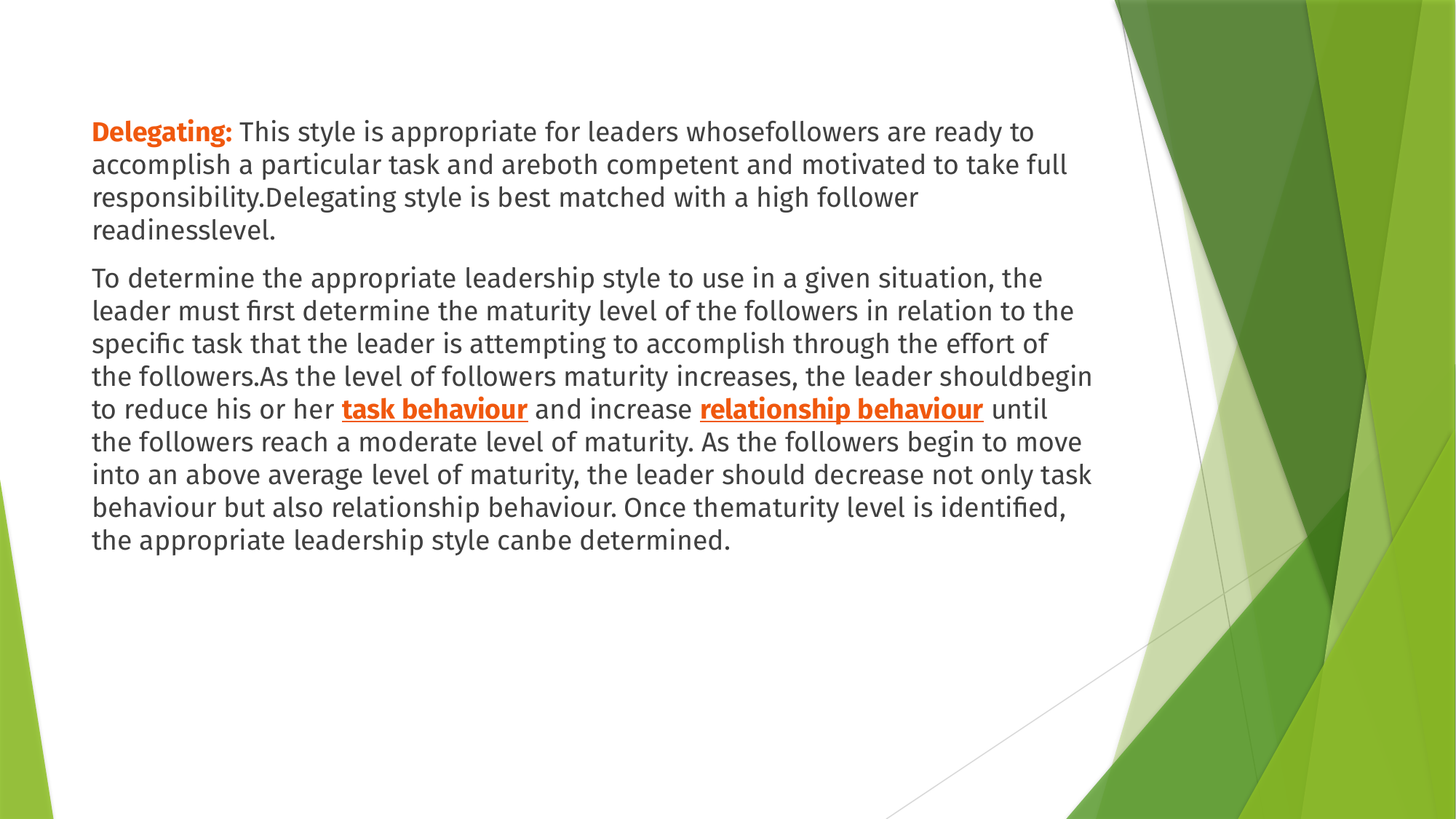

Delegating: This style is appropriate for leaders whosefollowers are ready to accomplish a particular task and areboth competent and motivated to take full responsibility.Delegating style is best matched with a high follower readinesslevel.
To determine the appropriate leadership style to use in a given situation, the leader must first determine the maturity level of the followers in relation to the specific task that the leader is attempting to accomplish through the effort of the followers.As the level of followers maturity increases, the leader shouldbegin to reduce his or her task behaviour and increase relationship behaviour until the followers reach a moderate level of maturity. As the followers begin to move into an above average level of maturity, the leader should decrease not only task behaviour but also relationship behaviour. Once thematurity level is identified, the appropriate leadership style canbe determined.